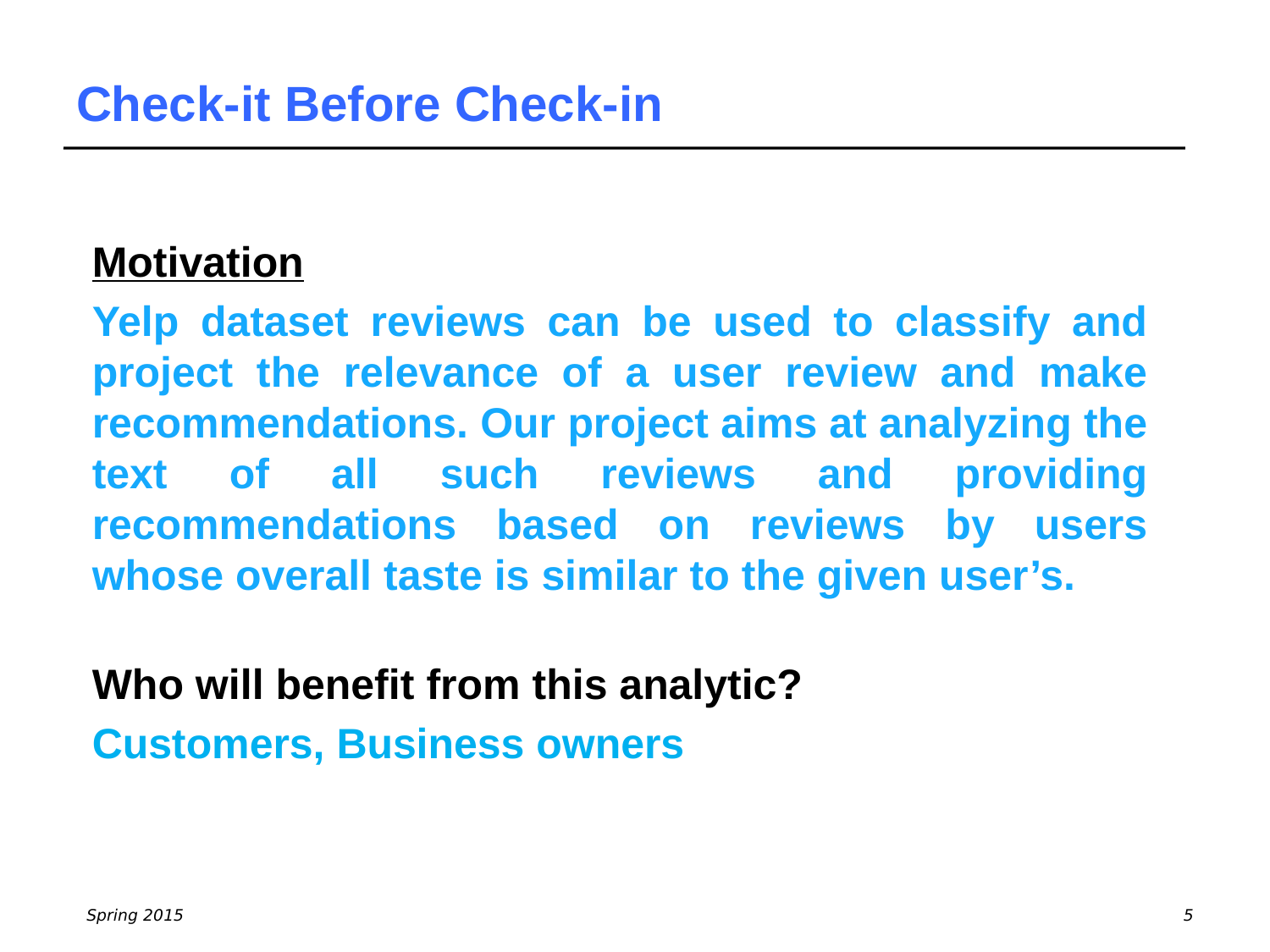

# Check-it Before Check-in

Motivation
Yelp dataset reviews can be used to classify and project the relevance of a user review and make recommendations. Our project aims at analyzing the text of all such reviews and providing recommendations based on reviews by users whose overall taste is similar to the given user’s.

Who will benefit from this analytic?
Customers, Business owners

5